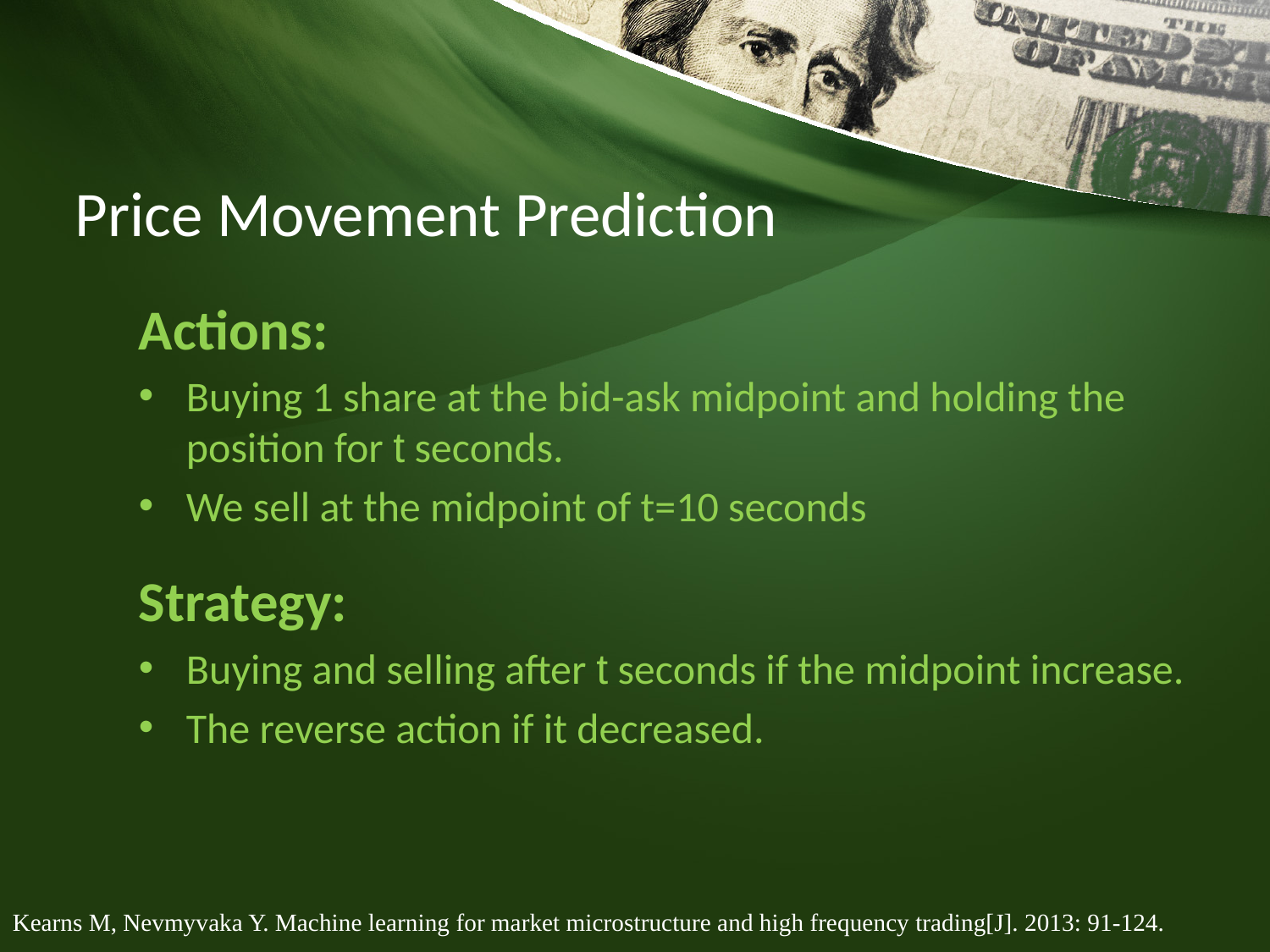

# Price Movement Prediction
Actions:
Buying 1 share at the bid-ask midpoint and holding the position for t seconds.
We sell at the midpoint of t=10 seconds

Strategy:
Buying and selling after t seconds if the midpoint increase.
The reverse action if it decreased.

Kearns M, Nevmyvaka Y. Machine learning for market microstructure and high frequency trading[J]. 2013: 91-124.